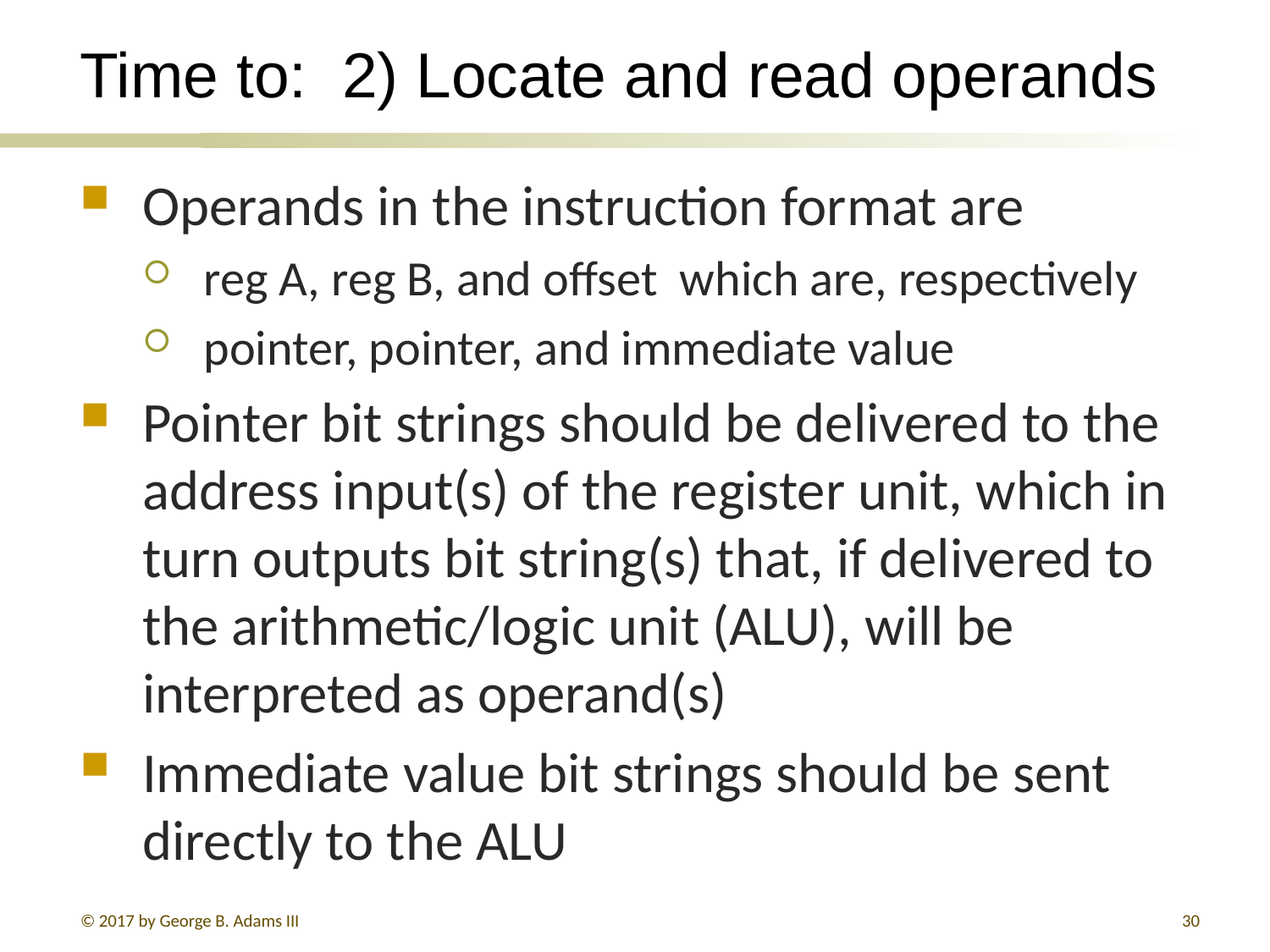

# Time to:  2) Locate and read operands
Operands in the instruction format are
reg A, reg B, and offset  which are, respectively
pointer, pointer, and immediate value
Pointer bit strings should be delivered to the address input(s) of the register unit, which in turn outputs bit string(s) that, if delivered to the arithmetic/logic unit (ALU), will be interpreted as operand(s)
Immediate value bit strings should be sent directly to the ALU
© 2017 by George B. Adams III
30